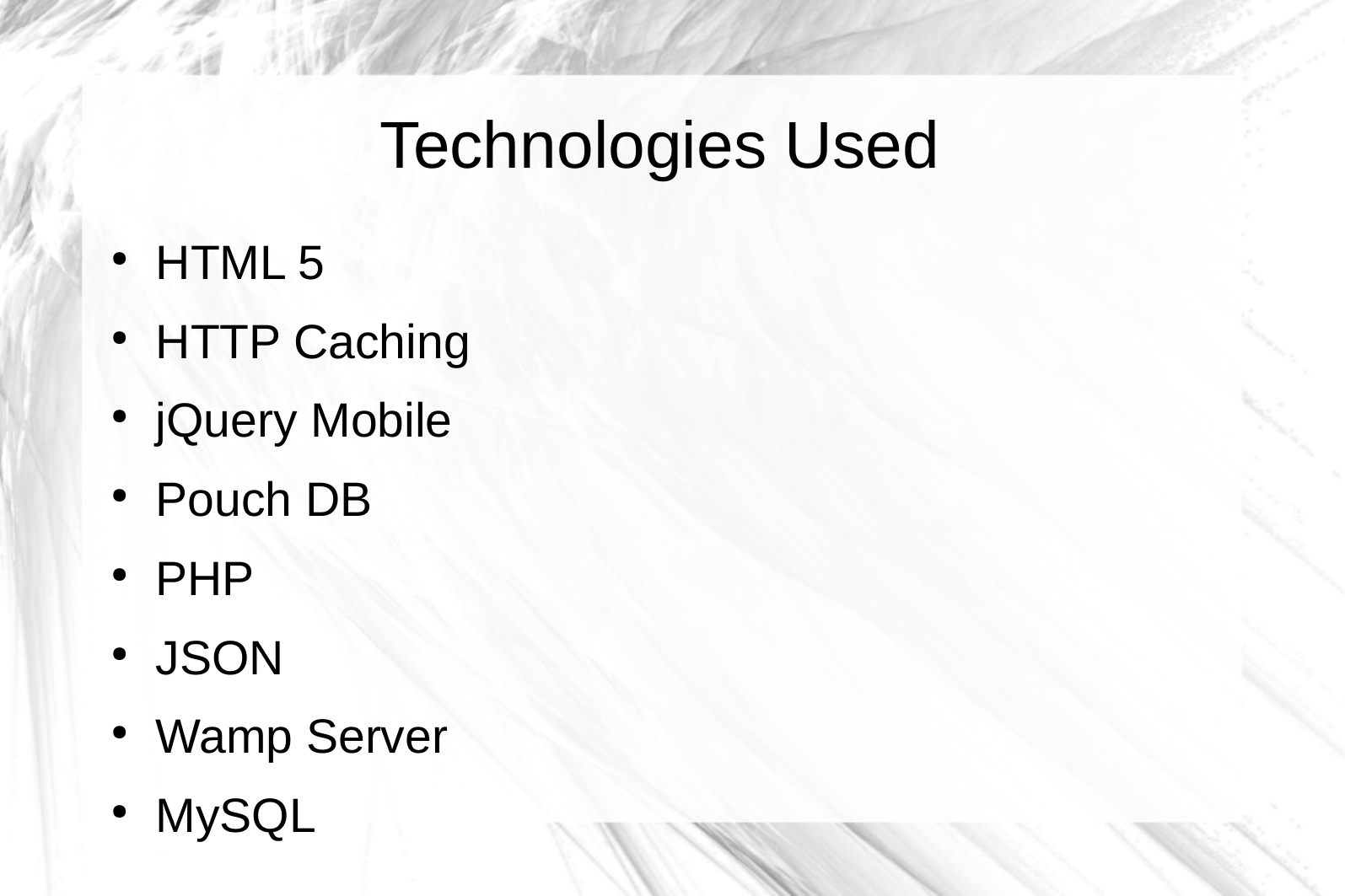

Technologies Used
HTML 5
HTTP Caching
jQuery Mobile
Pouch DB
PHP
JSON
Wamp Server
MySQL